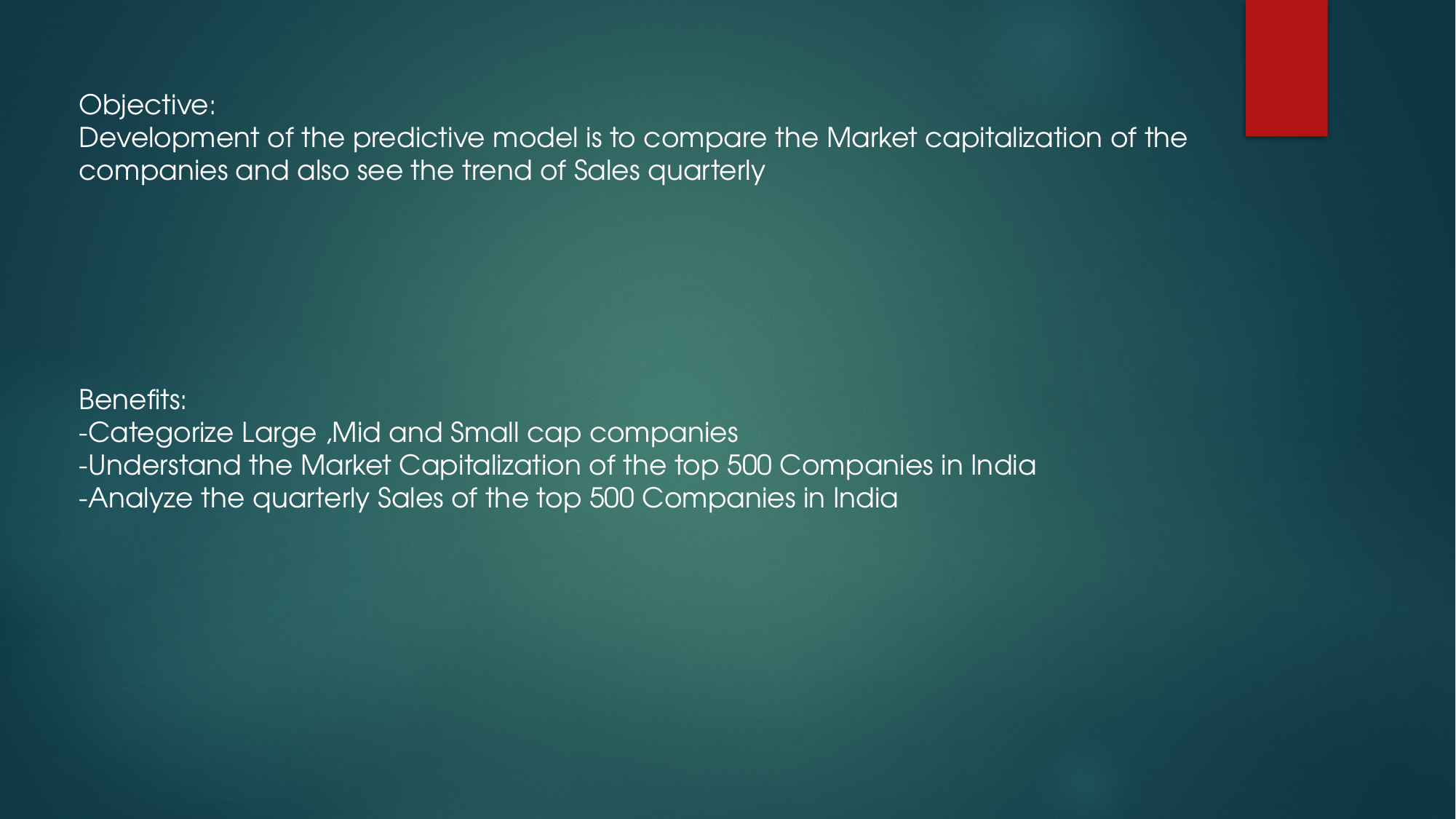

Objective:
Development of the predictive model is to compare the Market capitalization of the companies and also see the trend of Sales quarterly

Benefits:
-Categorize Large ,Mid and Small cap companies
-Understand the Market Capitalization of the top 500 Companies in India
-Analyze the quarterly Sales of the top 500 Companies in India